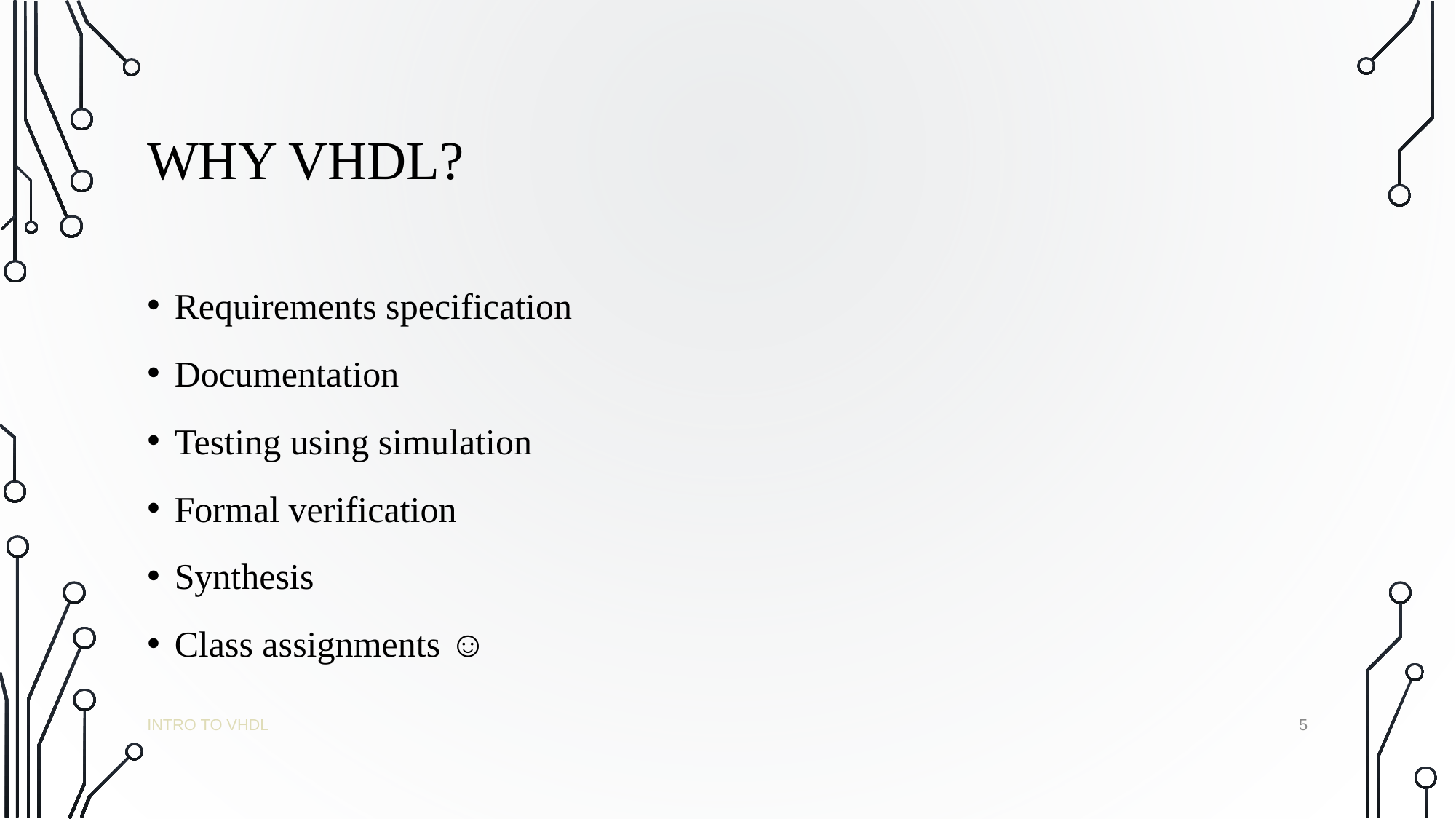

# WHY VHDL?
Requirements specification
Documentation
Testing using simulation
Formal verification
Synthesis
Class assignments ☺

5
INTRO TO VHDL